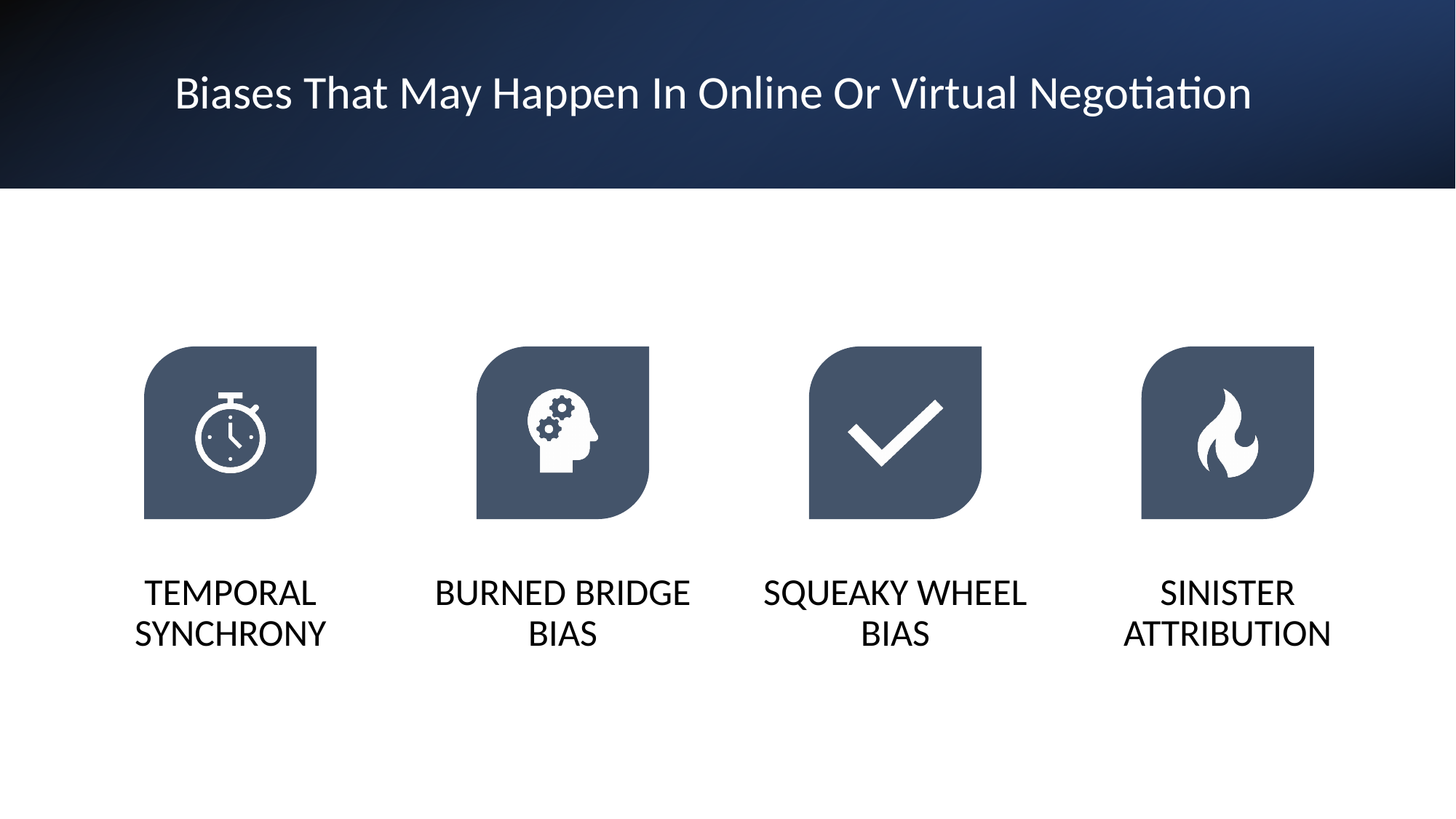

# Biases That May Happen In Online Or Virtual Negotiation
Temporal synchrony
Burned bridge bias
Squeaky wheel bias
Sinister attribution